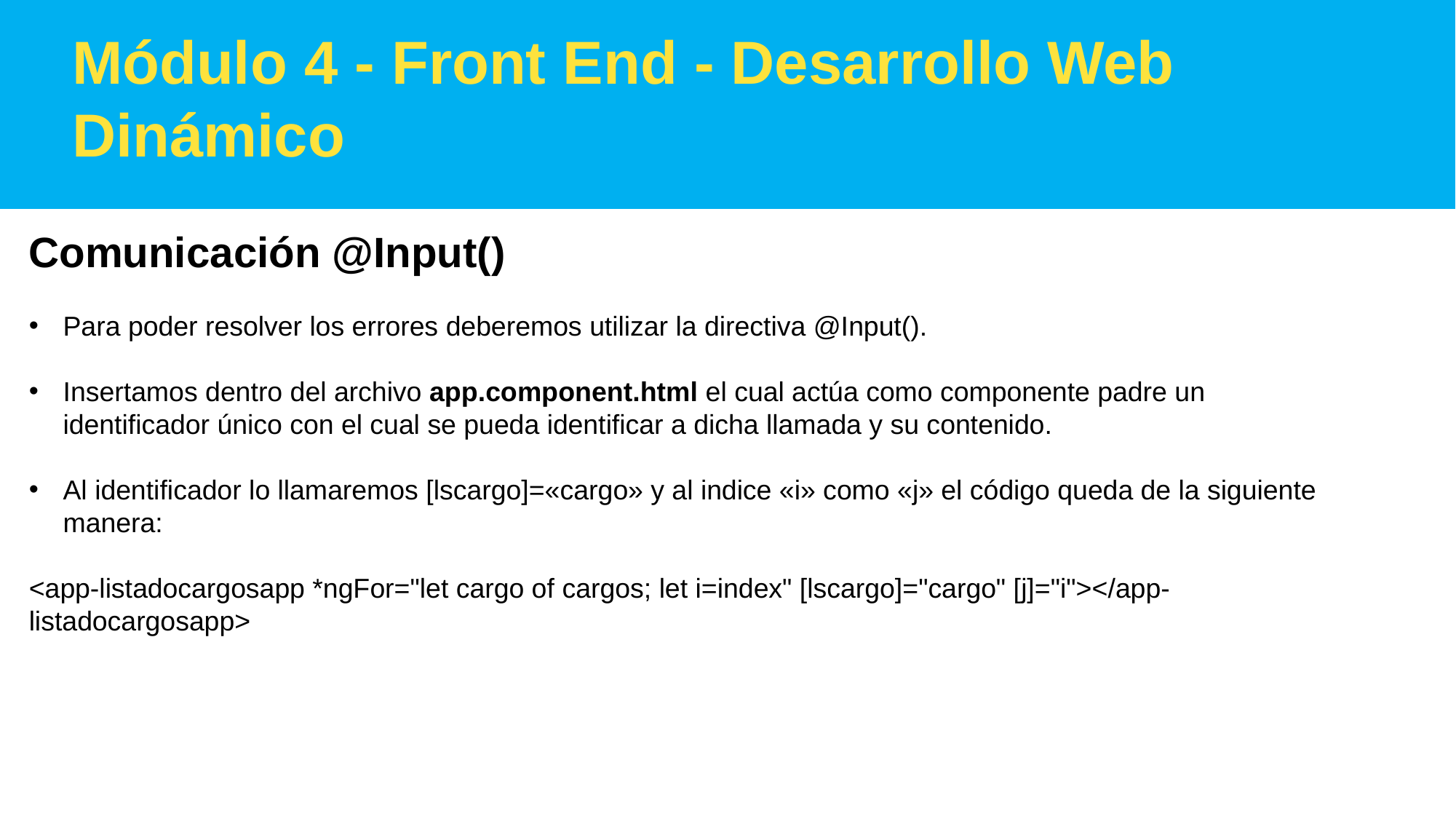

Módulo 4 - Front End - Desarrollo Web Dinámico
Comunicación @Input()

Para poder resolver los errores deberemos utilizar la directiva @Input().

Insertamos dentro del archivo app.component.html el cual actúa como componente padre un identificador único con el cual se pueda identificar a dicha llamada y su contenido.

Al identificador lo llamaremos [lscargo]=«cargo» y al indice «i» como «j» el código queda de la siguiente manera:

<app-listadocargosapp *ngFor="let cargo of cargos; let i=index" [lscargo]="cargo" [j]="i"></app-listadocargosapp>